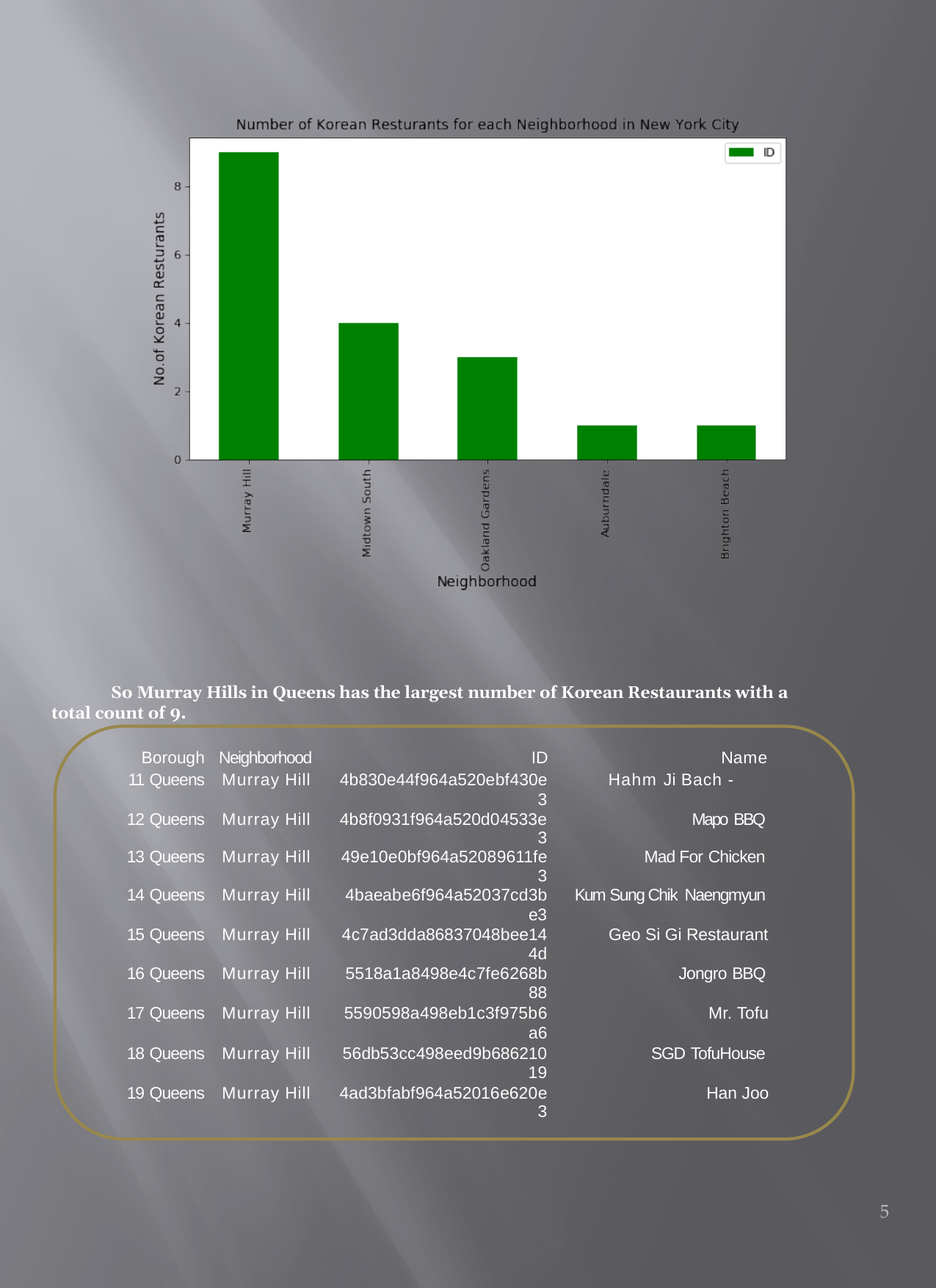

So Murray Hills in Queens has the largest number of Korean Restaurants with a  total count of 9.

| Borough | Neighborhood | ID | Name |
| --- | --- | --- | --- |
| 11 Queens | Murray Hill | 4b830e44f964a520ebf430e3 | Hahm Ji Bach - |
| 12 Queens | Murray Hill | 4b8f0931f964a520d04533e3 | Mapo BBQ |
| 13 Queens | Murray Hill | 49e10e0bf964a52089611fe3 | Mad For Chicken |
| 14 Queens | Murray Hill | 4baeabe6f964a52037cd3be3 | Kum Sung Chik Naengmyun |
| 15 Queens | Murray Hill | 4c7ad3dda86837048bee144d | Geo Si Gi Restaurant |
| 16 Queens | Murray Hill | 5518a1a8498e4c7fe6268b88 | Jongro BBQ |
| 17 Queens | Murray Hill | 5590598a498eb1c3f975b6a6 | Mr. Tofu |
| 18 Queens | Murray Hill | 56db53cc498eed9b68621019 | SGD TofuHouse |
| 19 Queens | Murray Hill | 4ad3bfabf964a52016e620e3 | Han Joo |
5